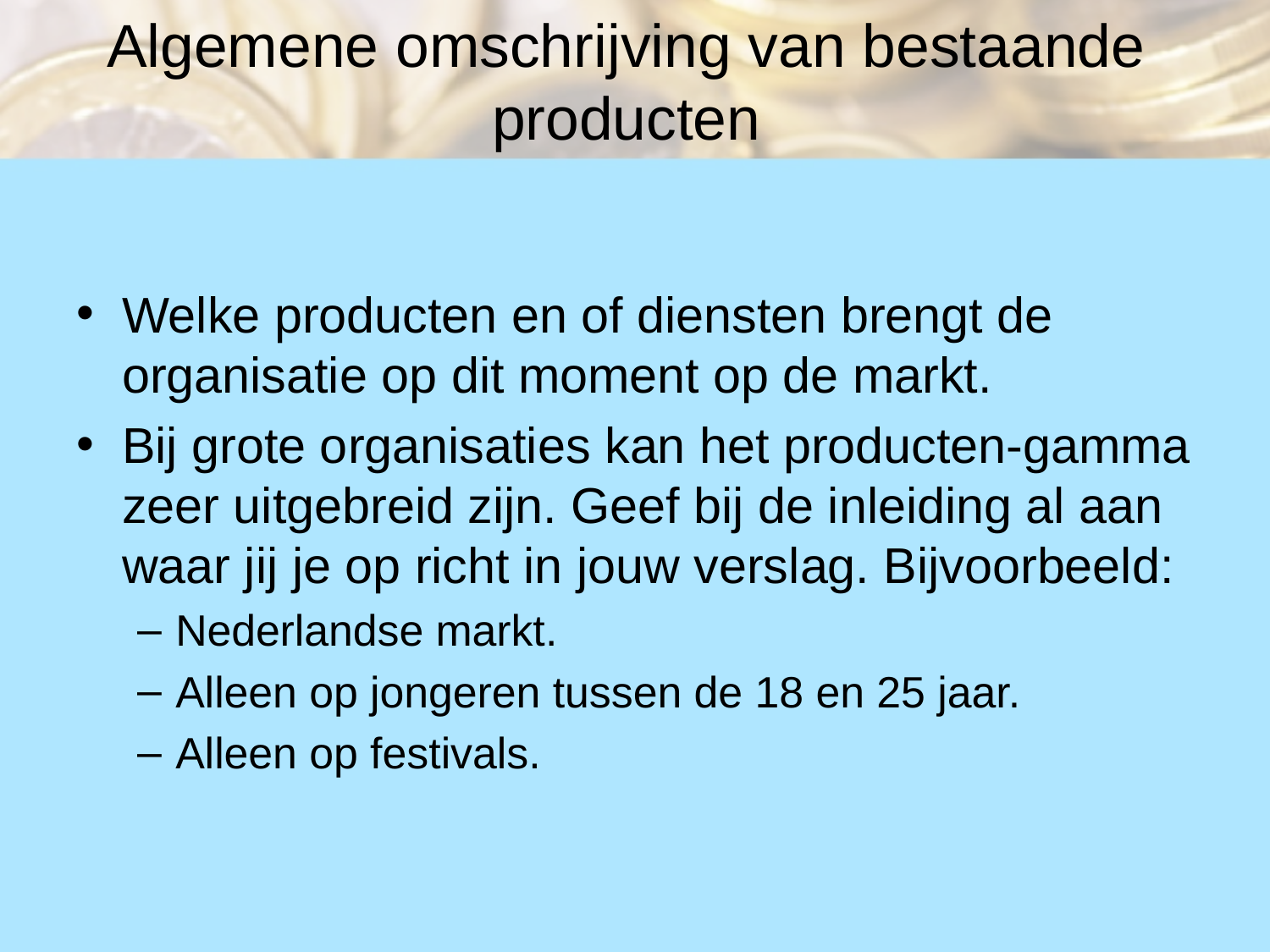

# Algemene omschrijving van bestaande producten
Welke producten en of diensten brengt de organisatie op dit moment op de markt.
Bij grote organisaties kan het producten-gamma zeer uitgebreid zijn. Geef bij de inleiding al aan waar jij je op richt in jouw verslag. Bijvoorbeeld:
Nederlandse markt.
Alleen op jongeren tussen de 18 en 25 jaar.
Alleen op festivals.